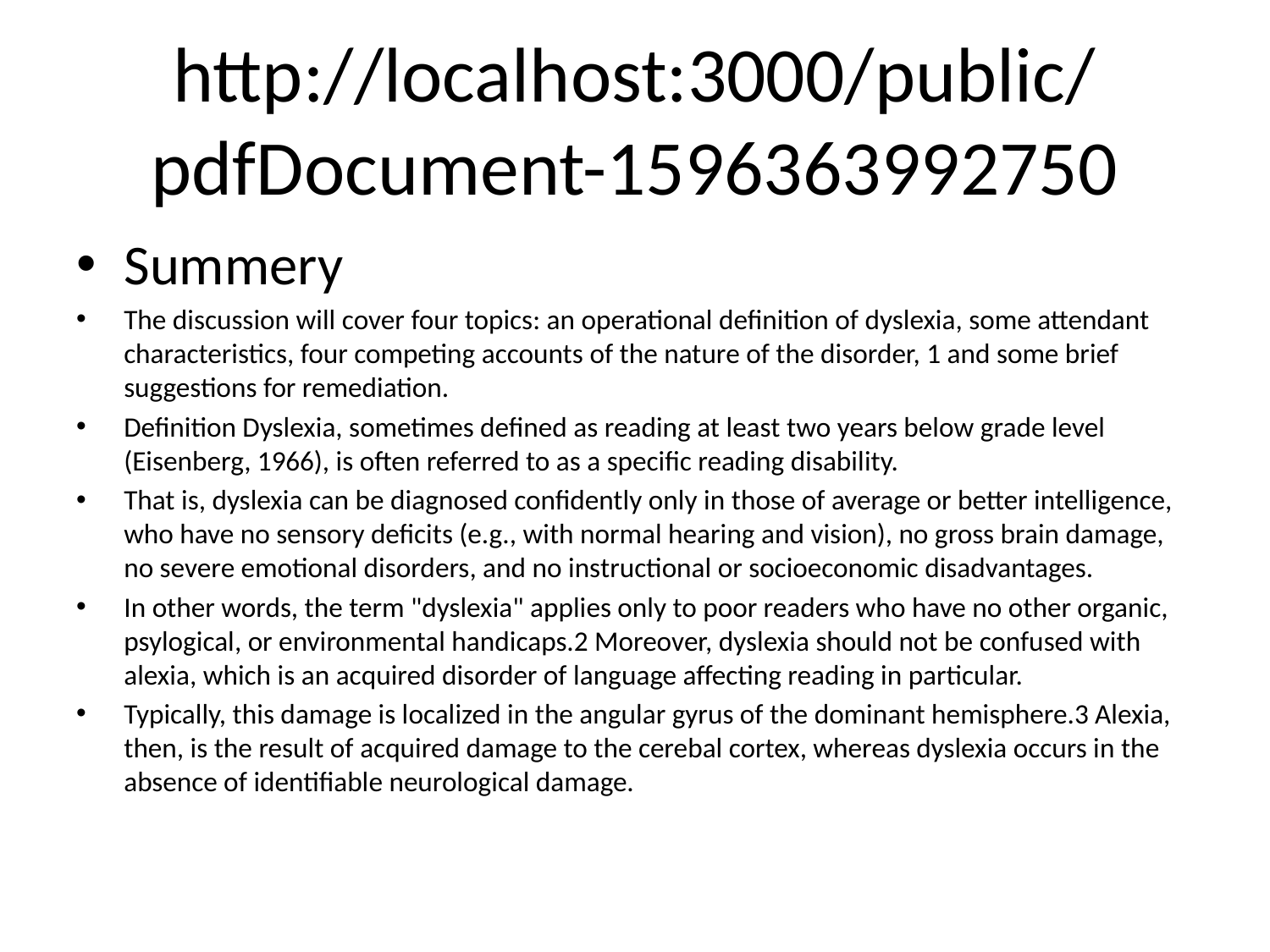

# http://localhost:3000/public/pdfDocument-1596363992750
Summery
The discussion will cover four topics: an operational definition of dyslexia, some attendant characteristics, four competing accounts of the nature of the disorder, 1 and some brief suggestions for remediation.
Definition Dyslexia, sometimes defined as reading at least two years below grade level (Eisenberg, 1966), is often referred to as a specific reading disability.
That is, dyslexia can be diagnosed confidently only in those of average or better intelligence, who have no sensory deficits (e.g., with normal hearing and vision), no gross brain damage, no severe emotional disorders, and no instructional or socioeconomic disadvantages.
In other words, the term "dyslexia" applies only to poor readers who have no other organic, psylogical, or environmental handicaps.2 Moreover, dyslexia should not be confused with alexia, which is an acquired disorder of language affecting reading in particular.
Typically, this damage is localized in the angular gyrus of the dominant hemisphere.3 Alexia, then, is the result of acquired damage to the cerebal cortex, whereas dyslexia occurs in the absence of identifiable neurological damage.